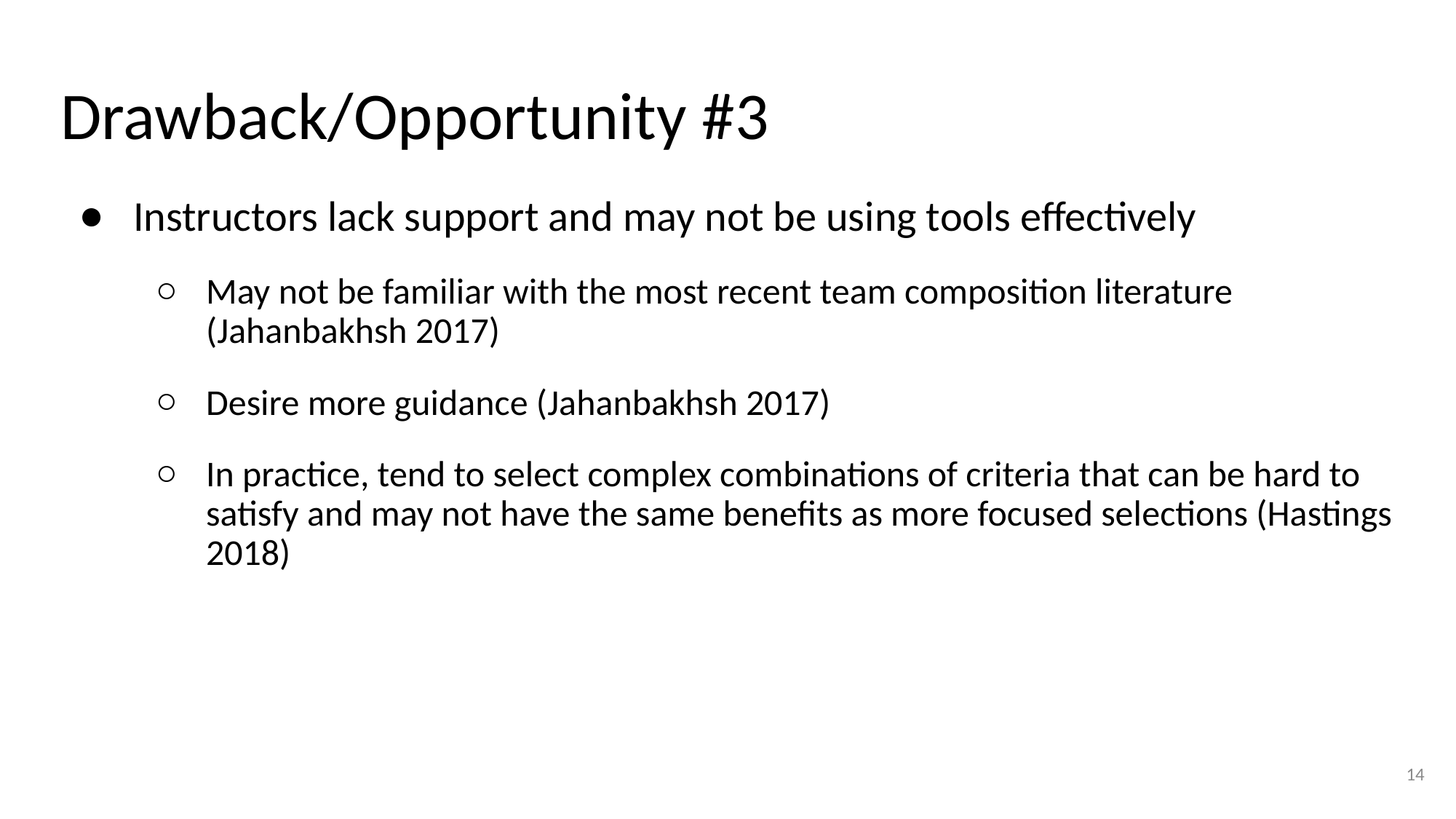

# Drawback/Opportunity #3
Instructors lack support and may not be using tools effectively
May not be familiar with the most recent team composition literature (Jahanbakhsh 2017)
Desire more guidance (Jahanbakhsh 2017)
In practice, tend to select complex combinations of criteria that can be hard to satisfy and may not have the same benefits as more focused selections (Hastings 2018)

14